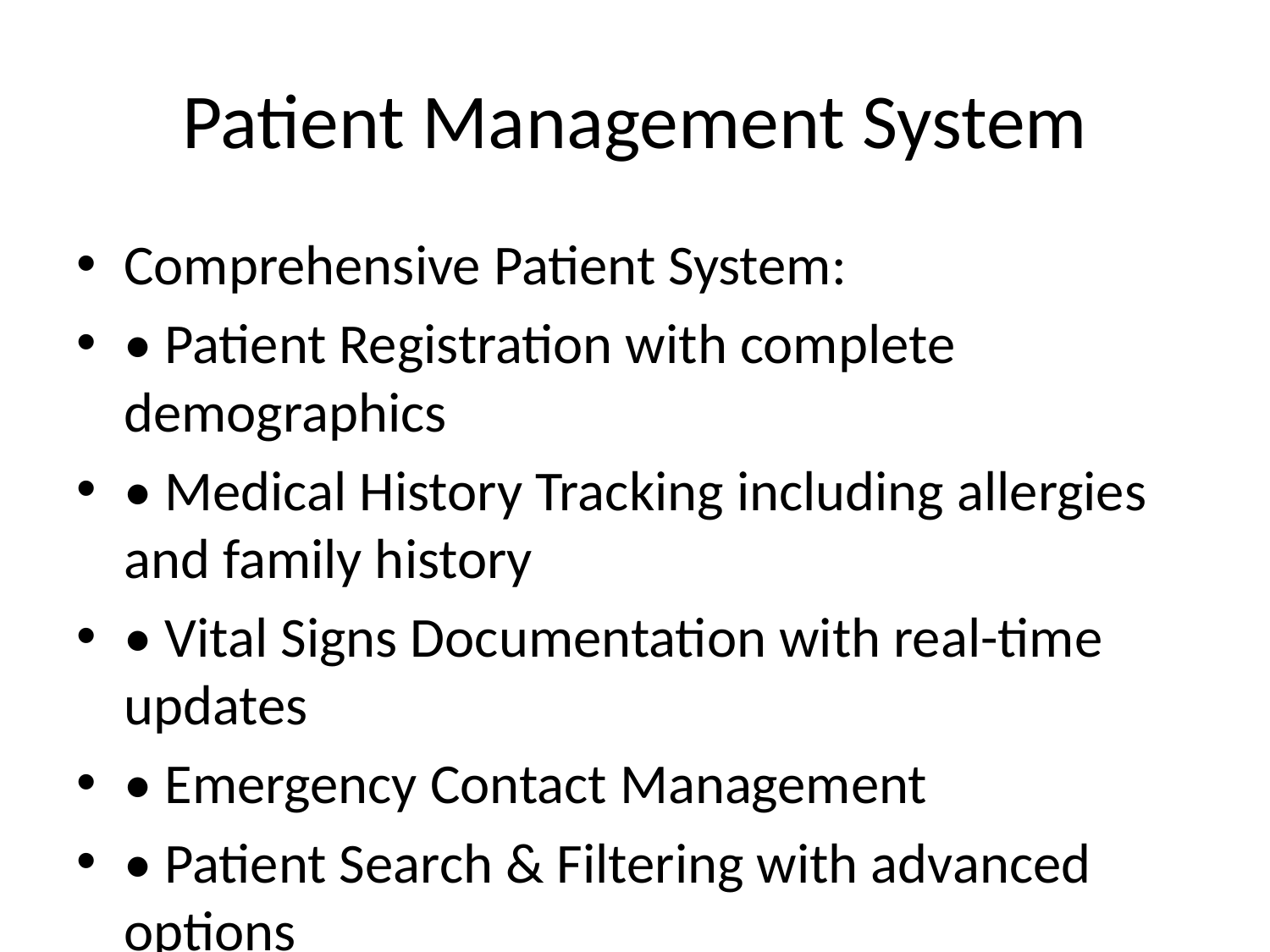

# Patient Management System
Comprehensive Patient System:
• Patient Registration with complete demographics
• Medical History Tracking including allergies and family history
• Vital Signs Documentation with real-time updates
• Emergency Contact Management
• Patient Search & Filtering with advanced options

Key Capabilities:
✅ Sequential Patient ID System (Professional numbering)
✅ Complete Medical Records with audit trails
✅ Responsive Patient Forms for all devices
✅ Data Validation with error handling
✅ Patient Profile Management with photo support